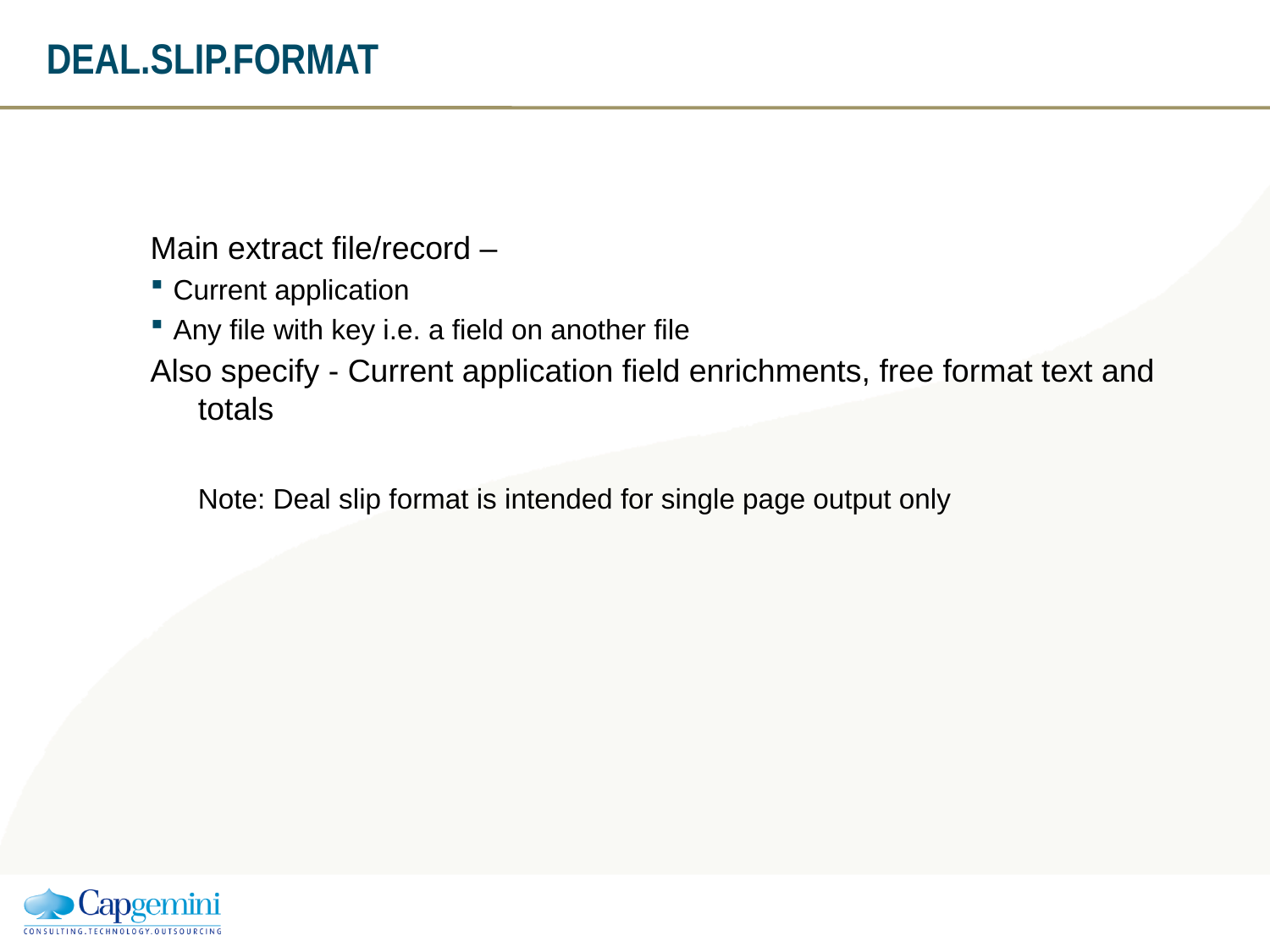

# DEAL.SLIP.FORMAT
Main extract file/record –
Current application
Any file with key i.e. a field on another file
Also specify - Current application field enrichments, free format text and totals

	Note: Deal slip format is intended for single page output only